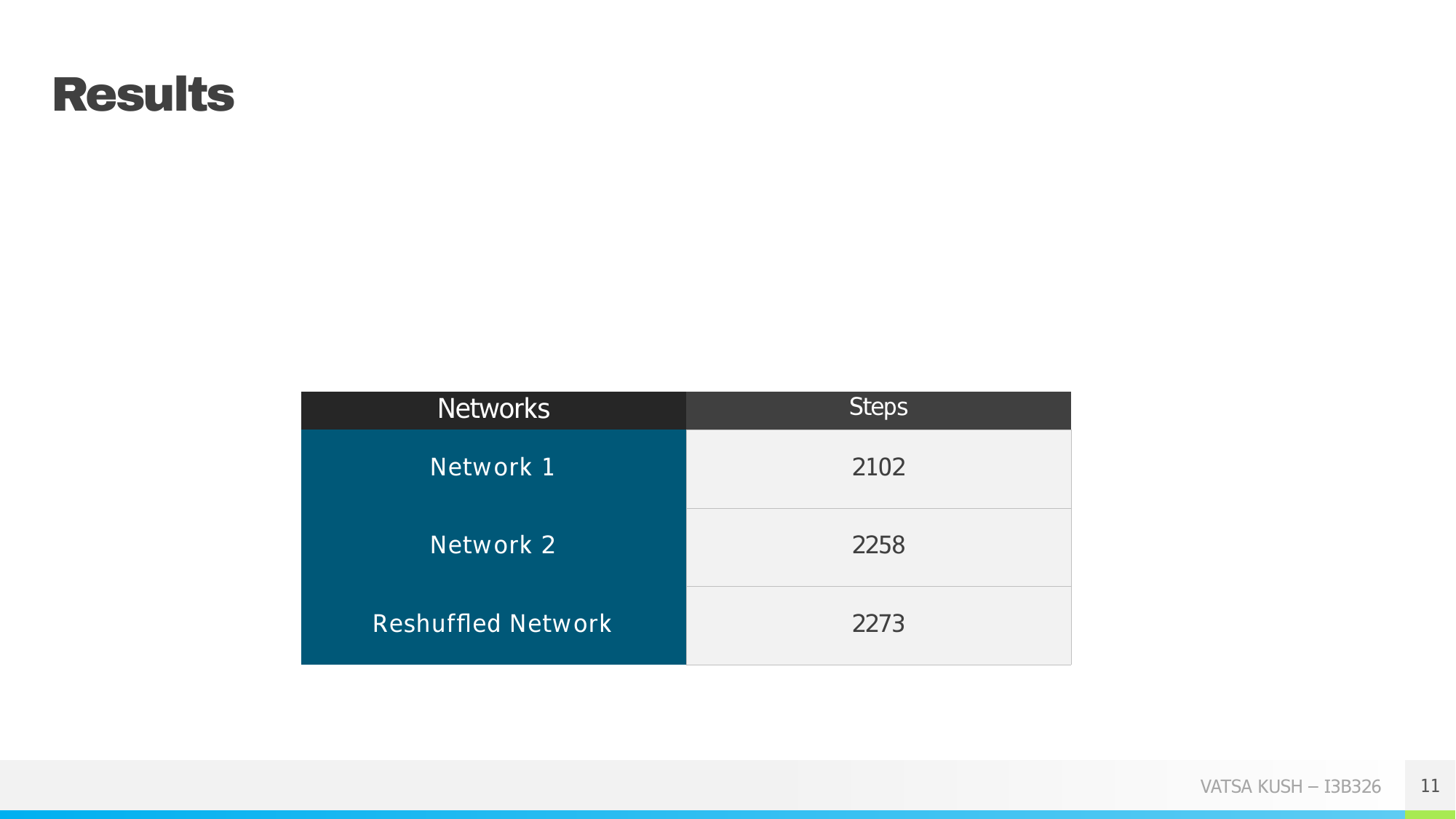

# Results
| Networks | Steps |
| --- | --- |
| Network 1 | 2102 |
| Network 2 | 2258 |
| Reshuffled Network | 2273 |
11